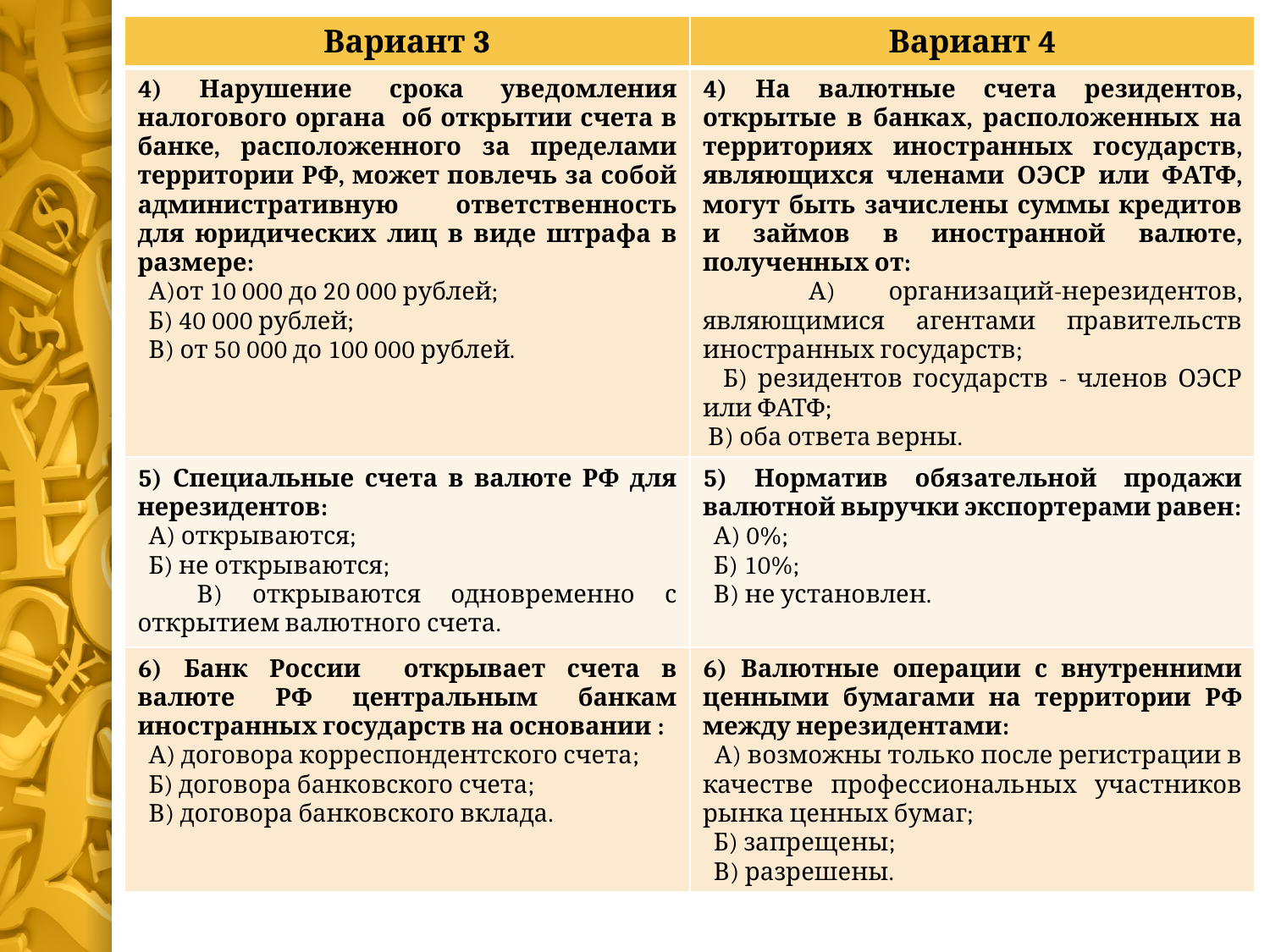

| Вариант 3 | Вариант 4 |
| --- | --- |
| 4) Нарушение срока уведомления налогового органа об открытии счета в банке, расположенного за пределами территории РФ, может повлечь за собой административную ответственность для юридических лиц в виде штрафа в размере: А)от 10 000 до 20 000 рублей; Б) 40 000 рублей; В) от 50 000 до 100 000 рублей. | 4) На валютные счета резидентов, открытые в банках, расположенных на территориях иностранных государств, являющихся членами ОЭСР или ФАТФ, могут быть зачислены суммы кредитов и займов в иностранной валюте, полученных от: А) организаций-нерезидентов, являющимися агентами правительств иностранных государств; Б) резидентов государств - членов ОЭСР или ФАТФ; В) оба ответа верны. |
| 5) Специальные счета в валюте РФ для нерезидентов: А) открываются; Б) не открываются; В) открываются одновременно с открытием валютного счета. | 5) Норматив обязательной продажи валютной выручки экспортерами равен: А) 0%; Б) 10%; В) не установлен. |
| 6) Банк России открывает счета в валюте РФ центральным банкам иностранных государств на основании : А) договора корреспондентского счета; Б) договора банковского счета; В) договора банковского вклада. | 6) Валютные операции с внутренними ценными бумагами на территории РФ между нерезидентами: А) возможны только после регистрации в качестве профессиональных участников рынка ценных бумаг; Б) запрещены; В) разрешены. |